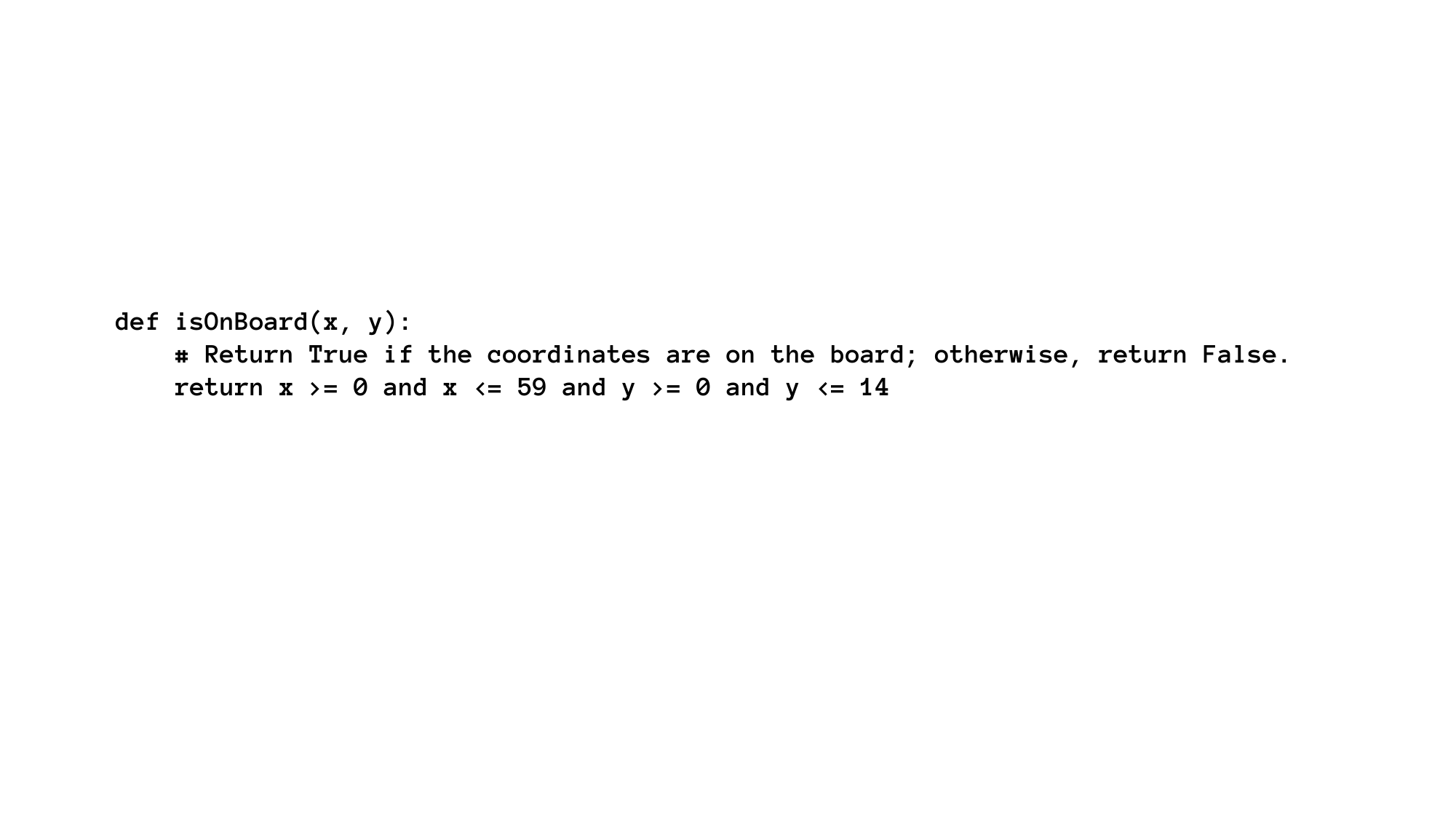

def isOnBoard(x, y):
    # Return True if the coordinates are on the board; otherwise, return False.
    return x >= 0 and x <= 59 and y >= 0 and y <= 14